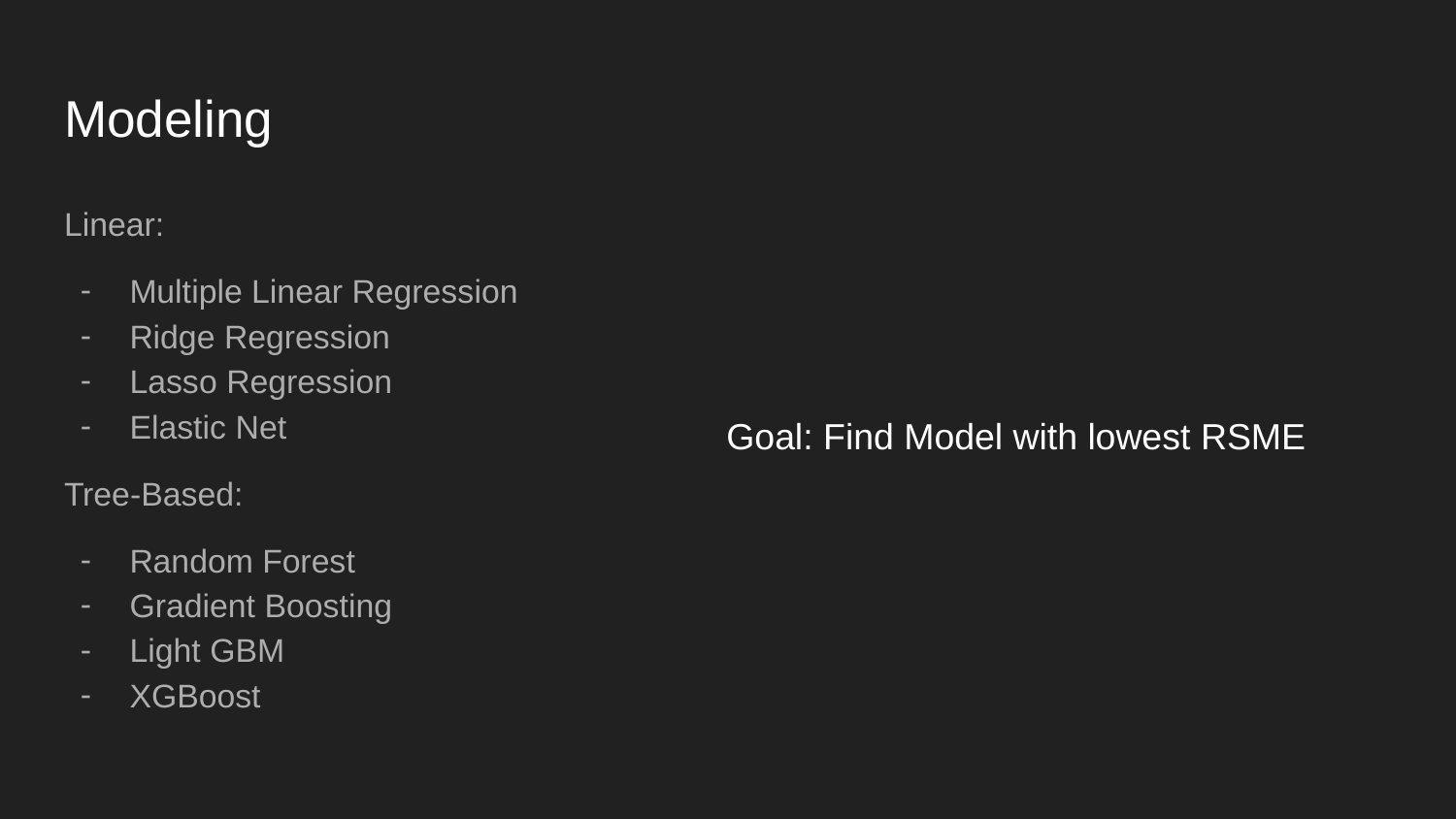

# Modeling
Linear:
Multiple Linear Regression
Ridge Regression
Lasso Regression
Elastic Net
Tree-Based:
Random Forest
Gradient Boosting
Light GBM
XGBoost
Goal: Find Model with lowest RSME